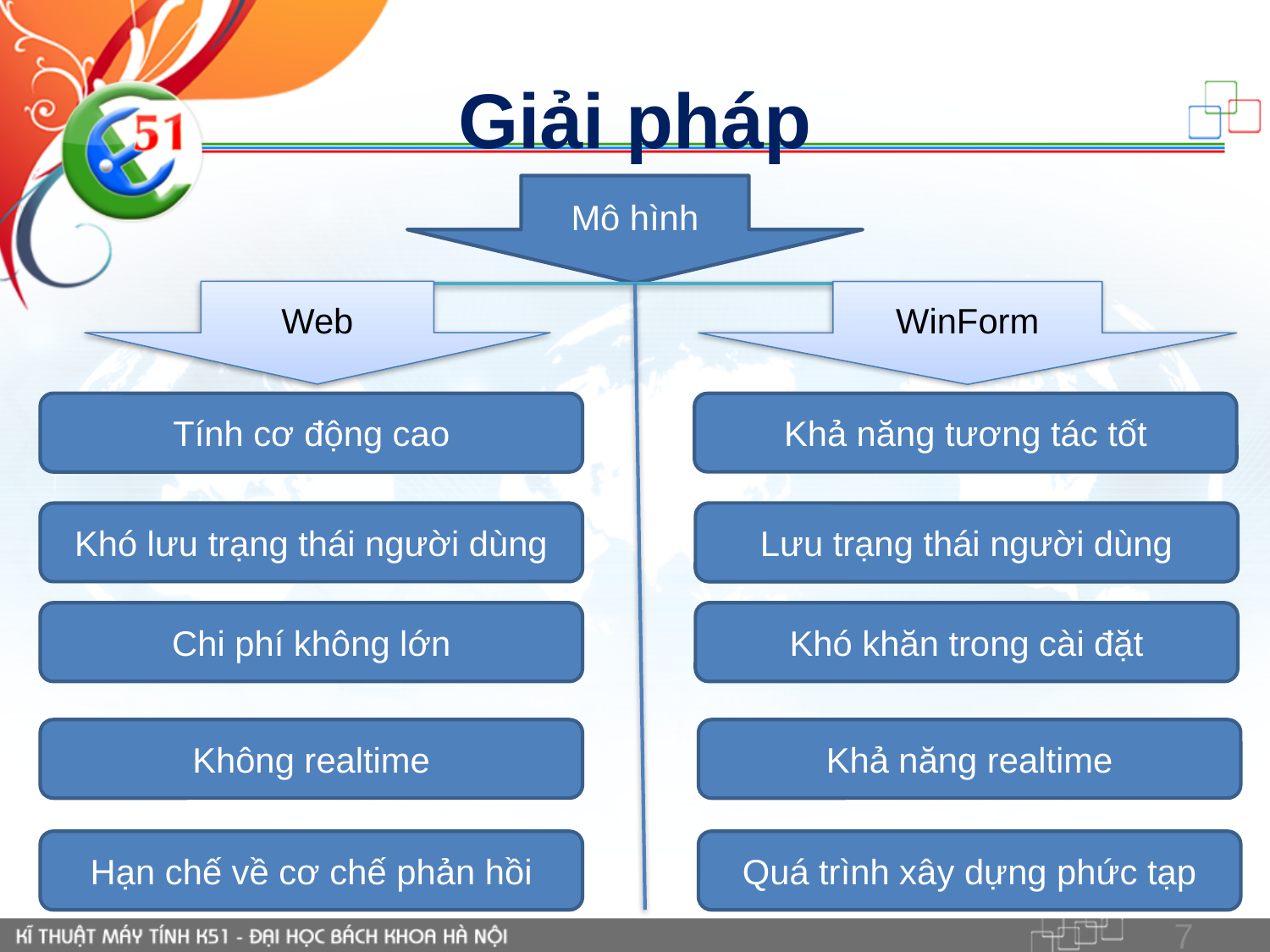

# Giải pháp
Mô hình
Web
WinForm

Tính cơ động cao
Khả năng tương tác tốt
Lưu trạng thái người dùng
Khó lưu trạng thái người dùng
Chi phí không lớn
Khó khăn trong cài đặt
Không realtime
Khả năng realtime
Hạn chế về cơ chế phản hồi
Quá trình xây dựng phức tạp
7
7